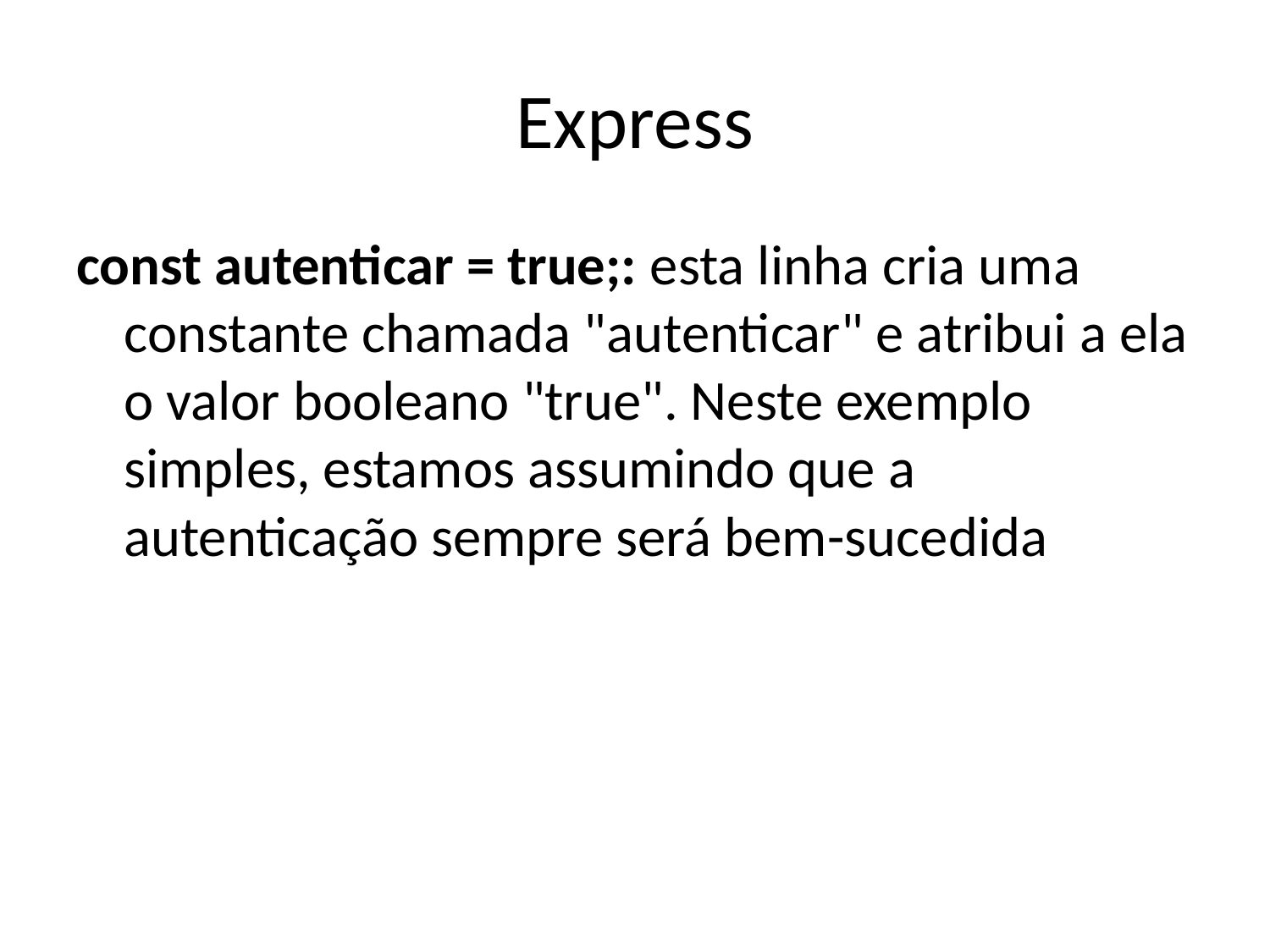

# Express
const autenticar = true;: esta linha cria uma constante chamada "autenticar" e atribui a ela o valor booleano "true". Neste exemplo simples, estamos assumindo que a autenticação sempre será bem-sucedida